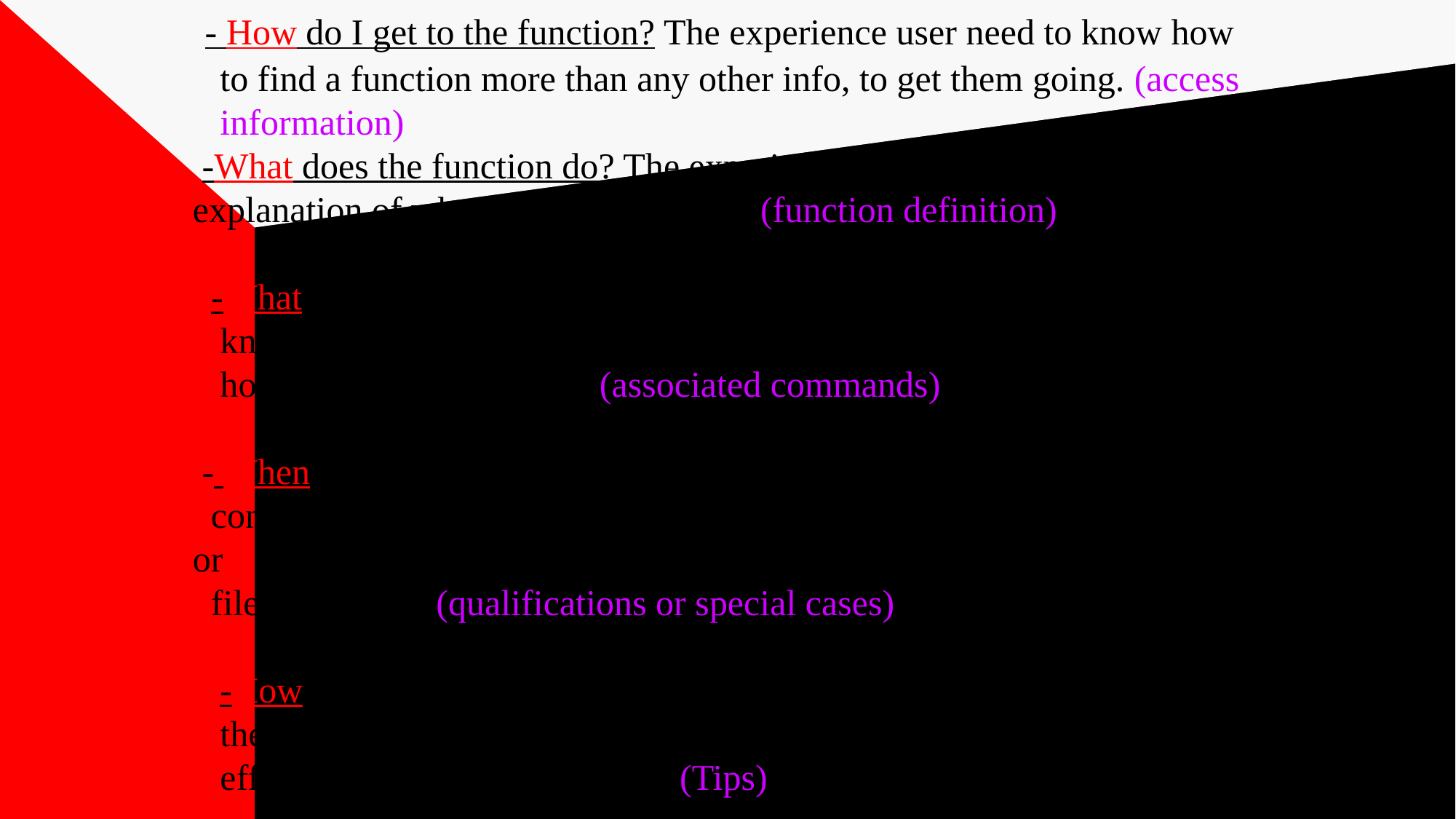

# - How do I get to the function? The experience user need to know how to find a function more than any other info, to get them going. (access information) -What does the function do? The experienced user very brief explanation of what the function does. (function definition) -What other commands do I need to know about? The user wants to know how to use the command along with other commands, as well as how to get out of trouble. (associated commands) - When can I use the function? User needs to know if there is a special condition exist when using a command, such disk drive compatibility or file size limits. (qualifications or special cases) -How do I use the function well? The experienced user wants to make the most out of the system and needs to know any short cuts or efficiency measures that apply. (Tips)